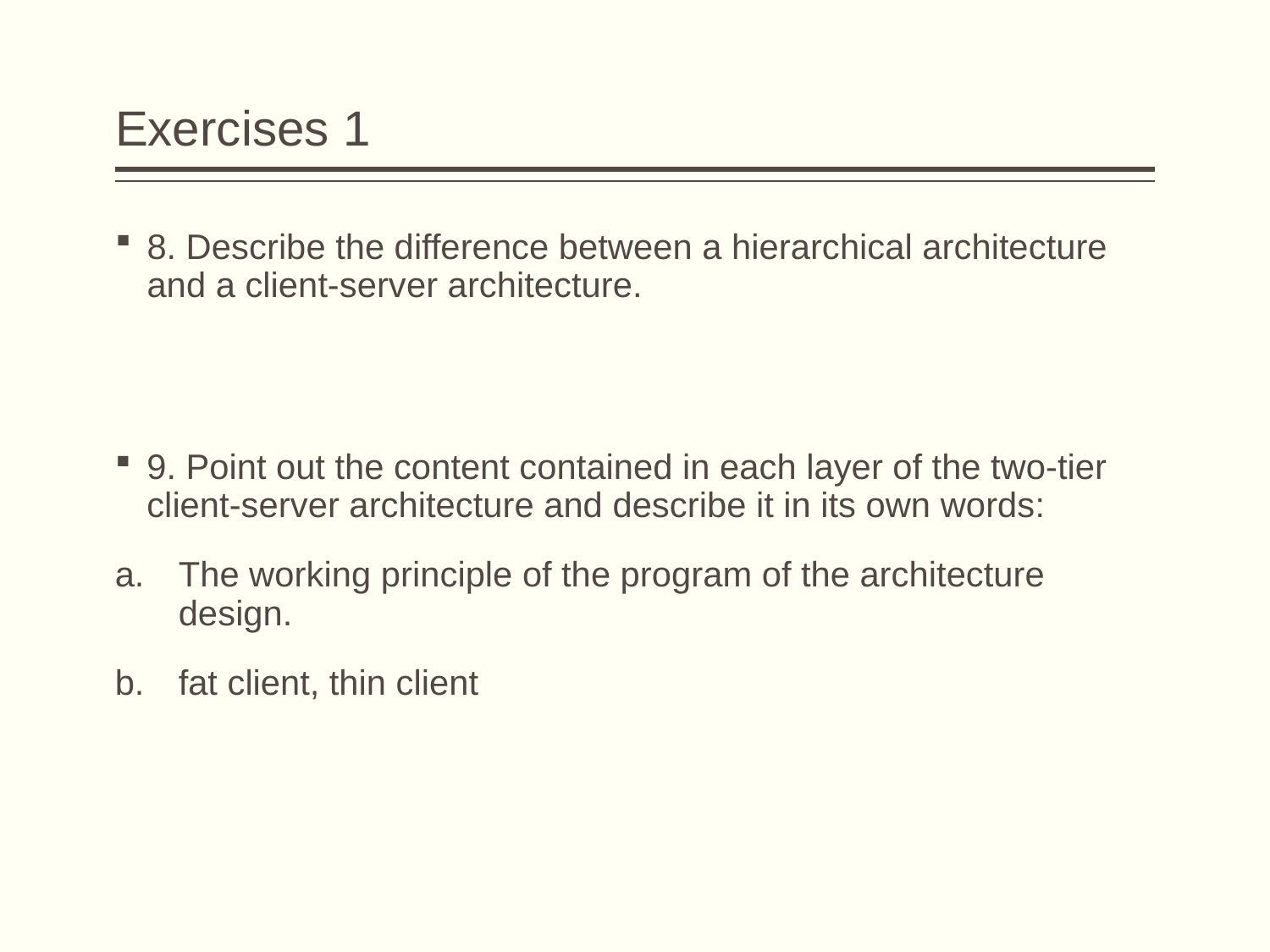

# Exercises 1
8. Describe the difference between a hierarchical architecture and a client-server architecture.
9. Point out the content contained in each layer of the two-tier client-server architecture and describe it in its own words:
The working principle of the program of the architecture design.
fat client, thin client